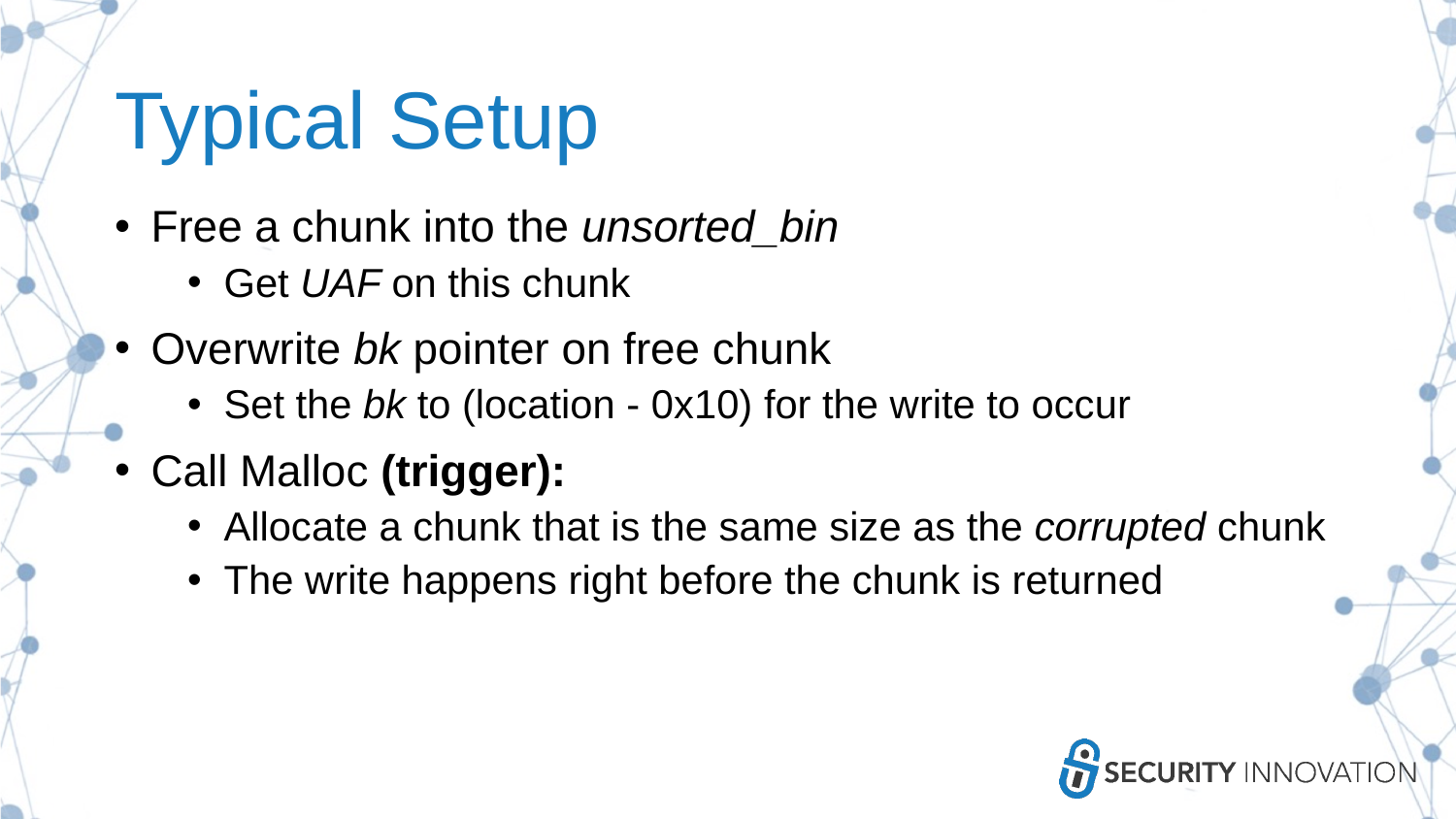

# Typical Setup
Free a chunk into the unsorted_bin
Get UAF on this chunk
Overwrite bk pointer on free chunk
Set the bk to (location - 0x10) for the write to occur
Call Malloc (trigger):
Allocate a chunk that is the same size as the corrupted chunk
The write happens right before the chunk is returned